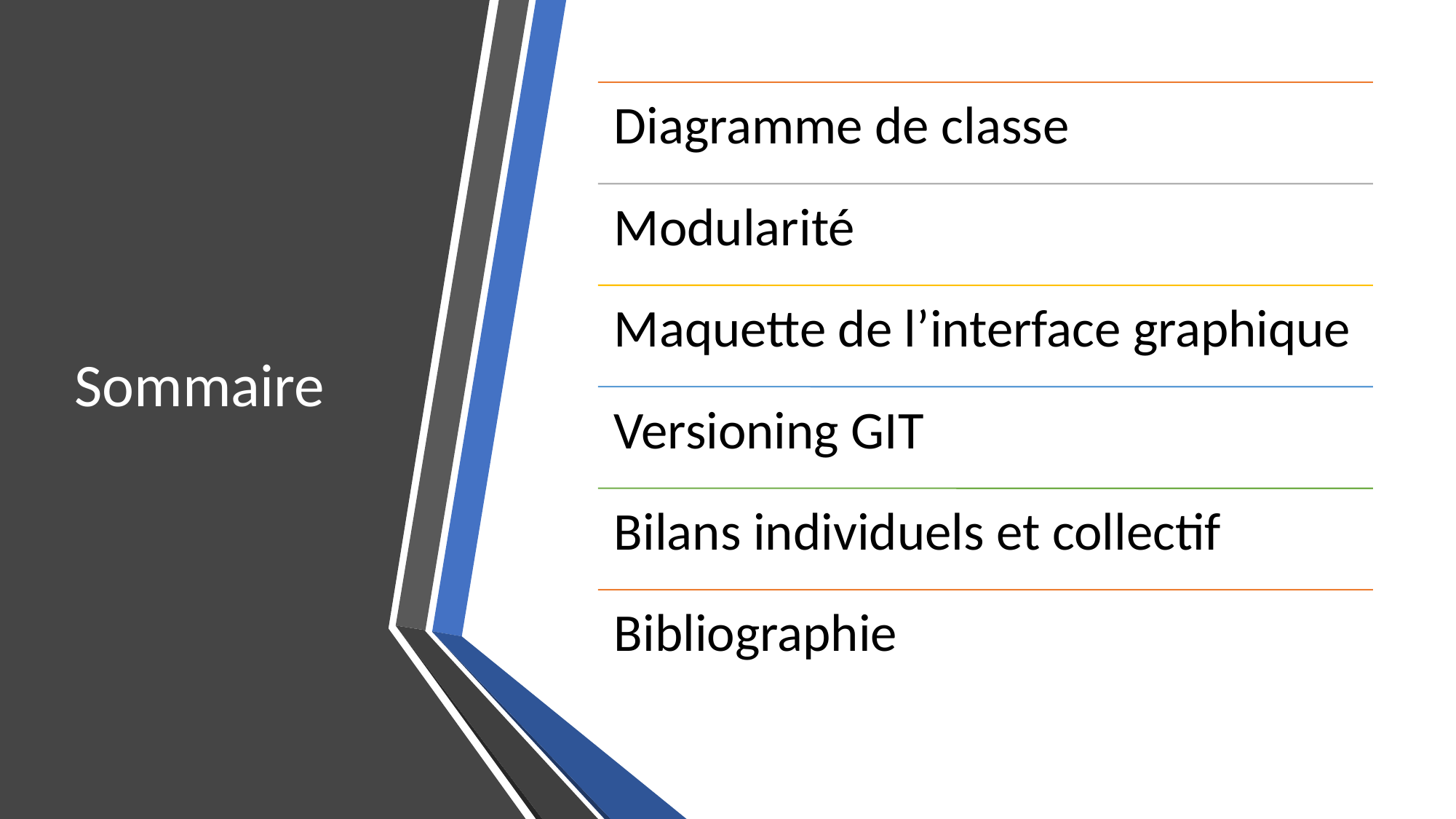

Sommaire
Diagramme de classe
Modularité
Maquette de l’interface graphique
Versioning GIT
Bilans individuels et collectif
Bibliographie